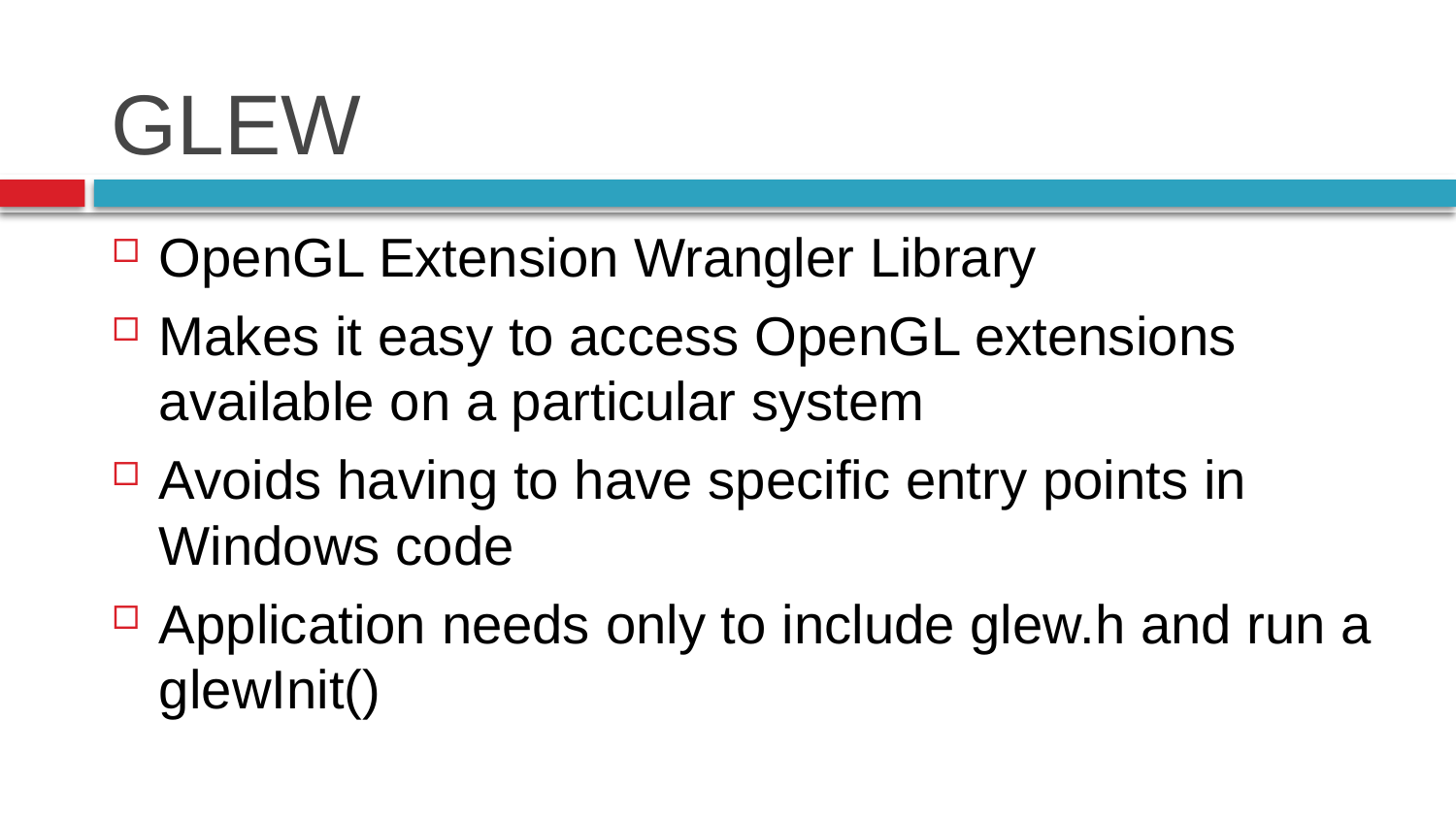

# GLEW
OpenGL Extension Wrangler Library
Makes it easy to access OpenGL extensions available on a particular system
Avoids having to have specific entry points in Windows code
Application needs only to include glew.h and run a glewInit()